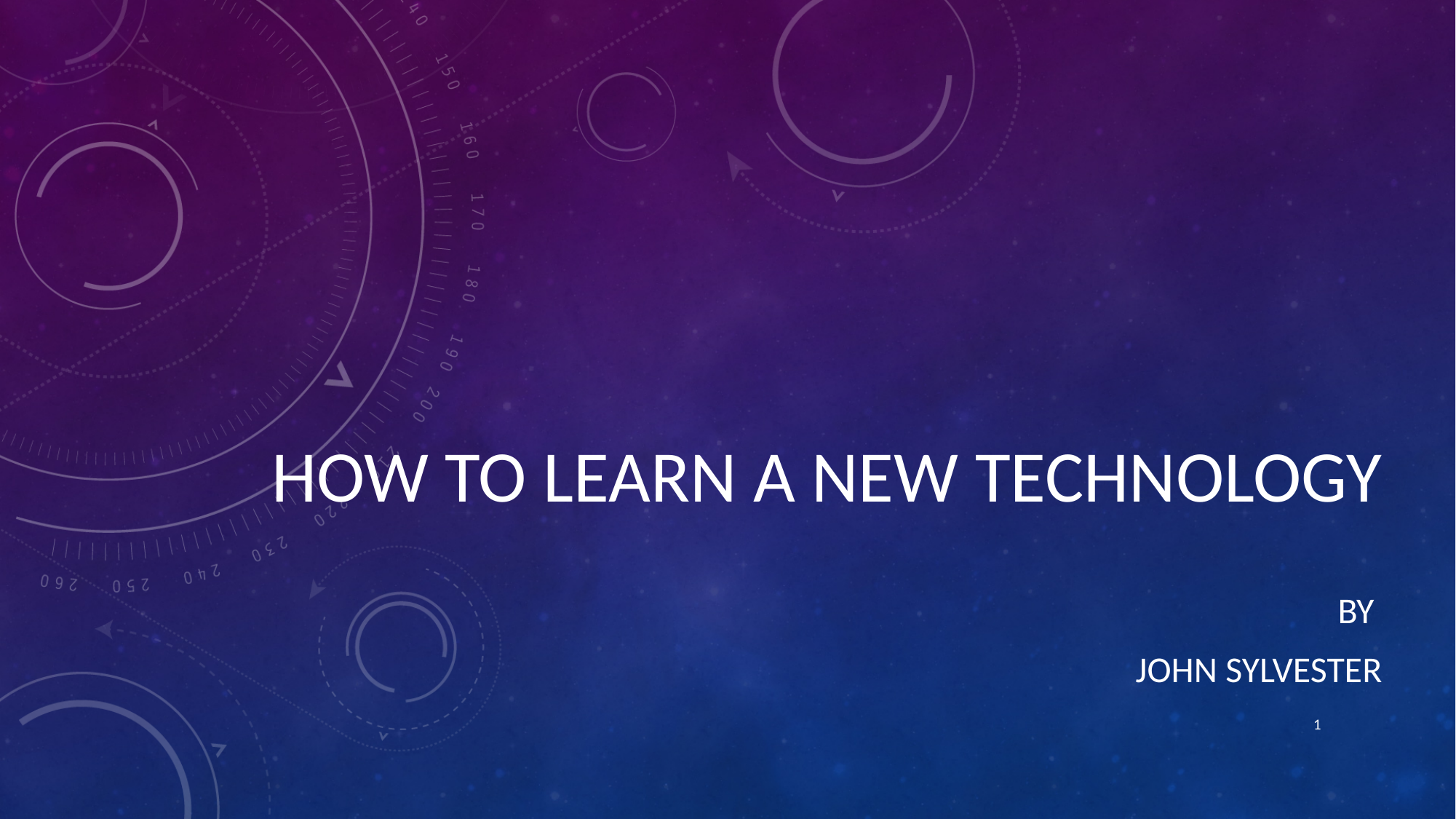

# How to LEARN a NEW TECHNOLOGY
By
john Sylvester
1